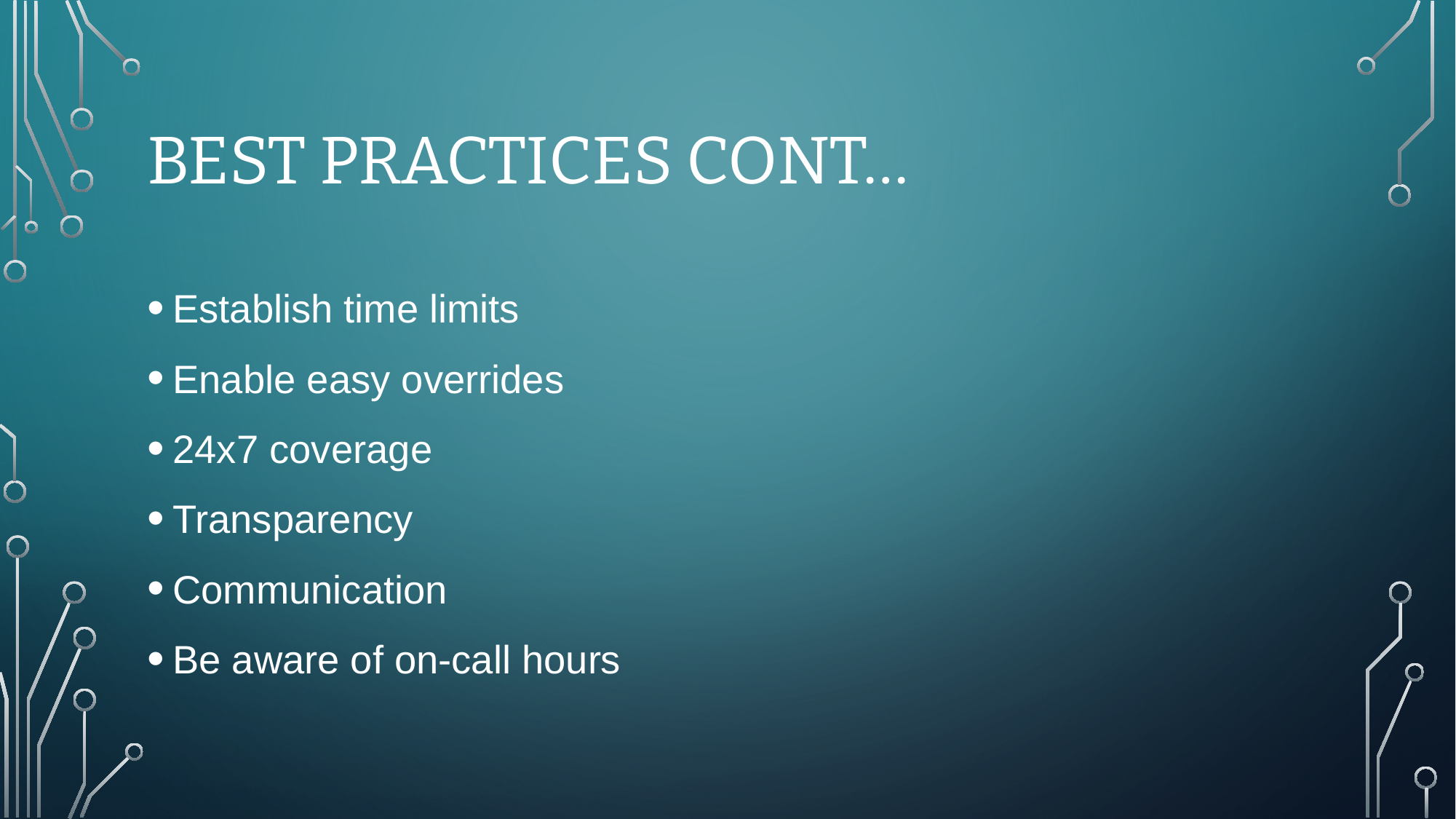

# Best practices cont…
Establish time limits
Enable easy overrides
24x7 coverage
Transparency
Communication
Be aware of on-call hours